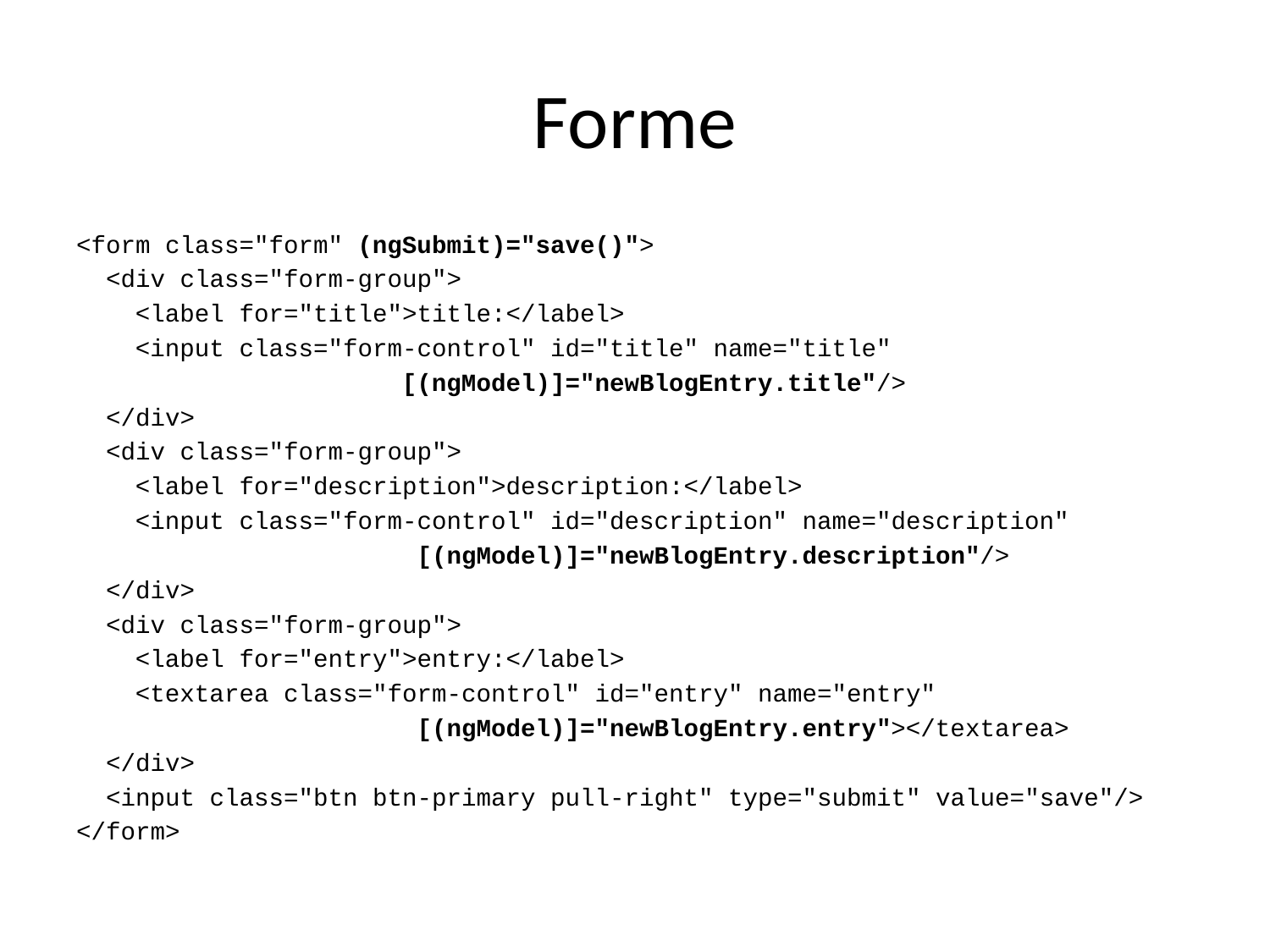

# Forme
<form class="form" (ngSubmit)="save()">
  <div class="form-group">
    <label for="title">title:</label>
    <input class="form-control" id="title" name="title"
                      [(ngModel)]="newBlogEntry.title"/>
  </div>
  <div class="form-group">
    <label for="description">description:</label>
    <input class="form-control" id="description" name="description"
                       [(ngModel)]="newBlogEntry.description"/>
  </div>
  <div class="form-group">
    <label for="entry">entry:</label>
    <textarea class="form-control" id="entry" name="entry"
                       [(ngModel)]="newBlogEntry.entry"></textarea>
  </div>
  <input class="btn btn-primary pull-right" type="submit" value="save"/>
</form>